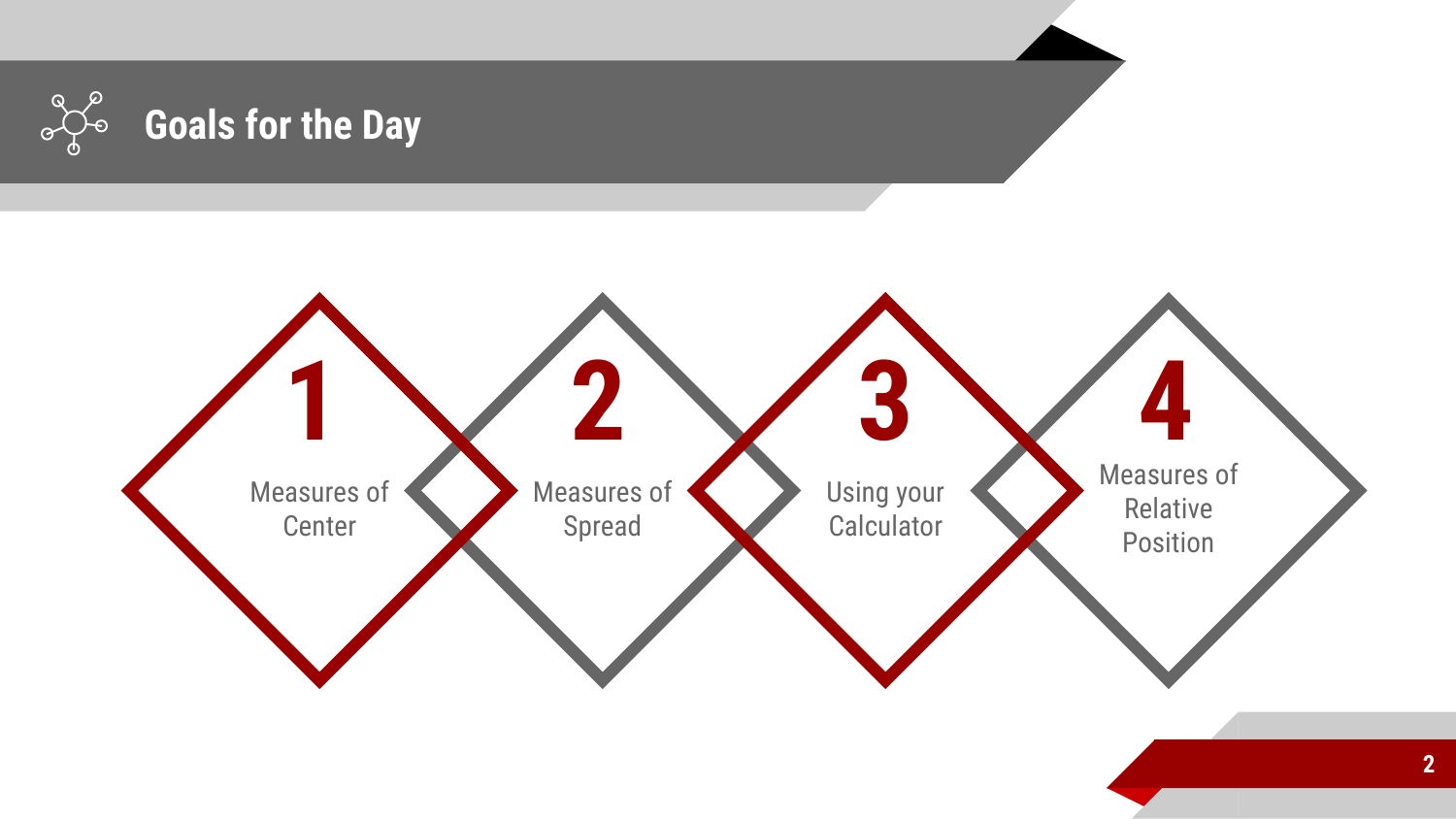

# Goals for the Day

Measures of Center

Measures of Spread

Using your Calculator

Measures of Relative Position
1
2
3
4
2